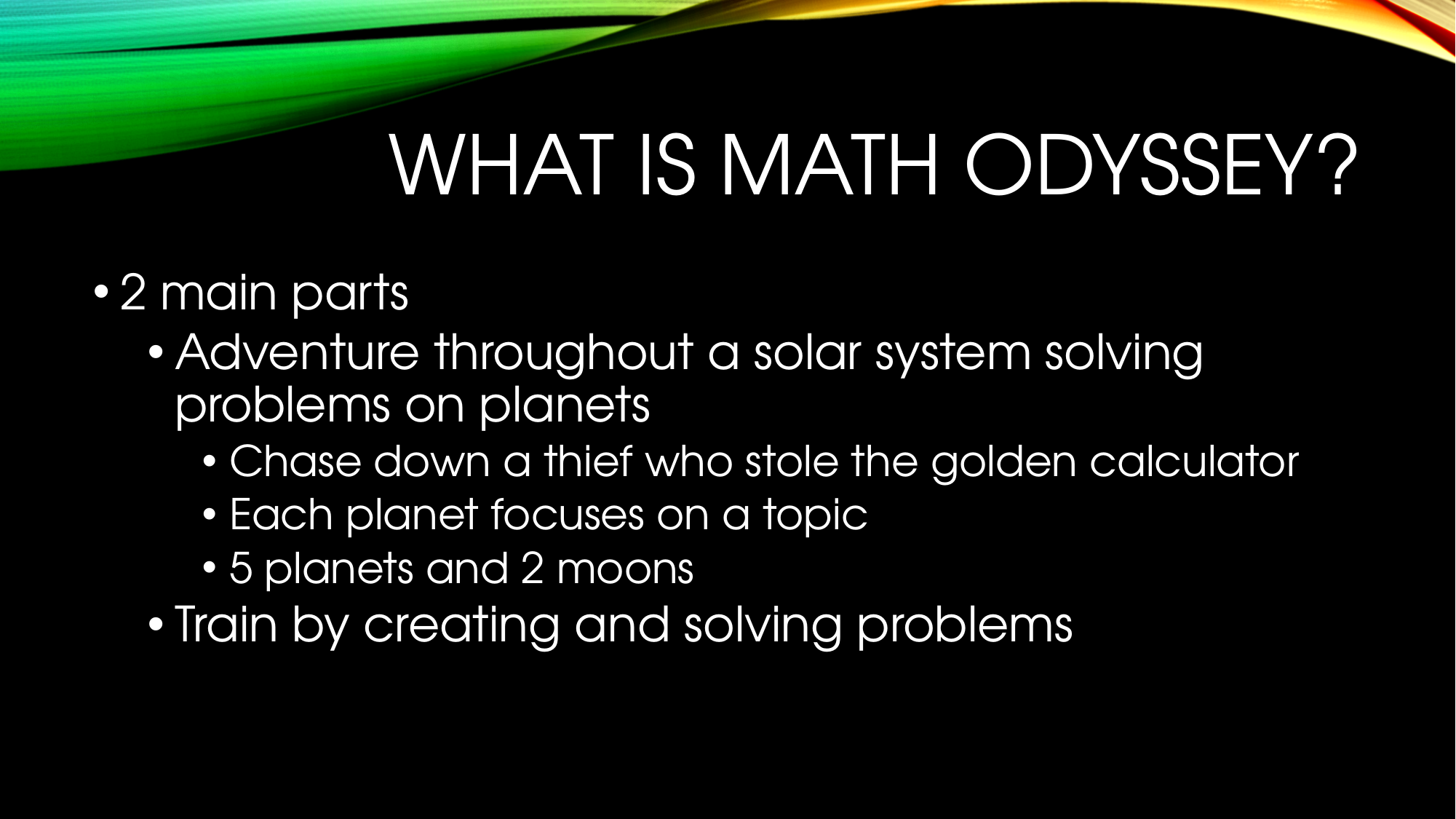

# What is Math Odyssey?
2 main parts
Adventure throughout a solar system solving problems on planets
Chase down a thief who stole the golden calculator
Each planet focuses on a topic
5 planets and 2 moons
Train by creating and solving problems